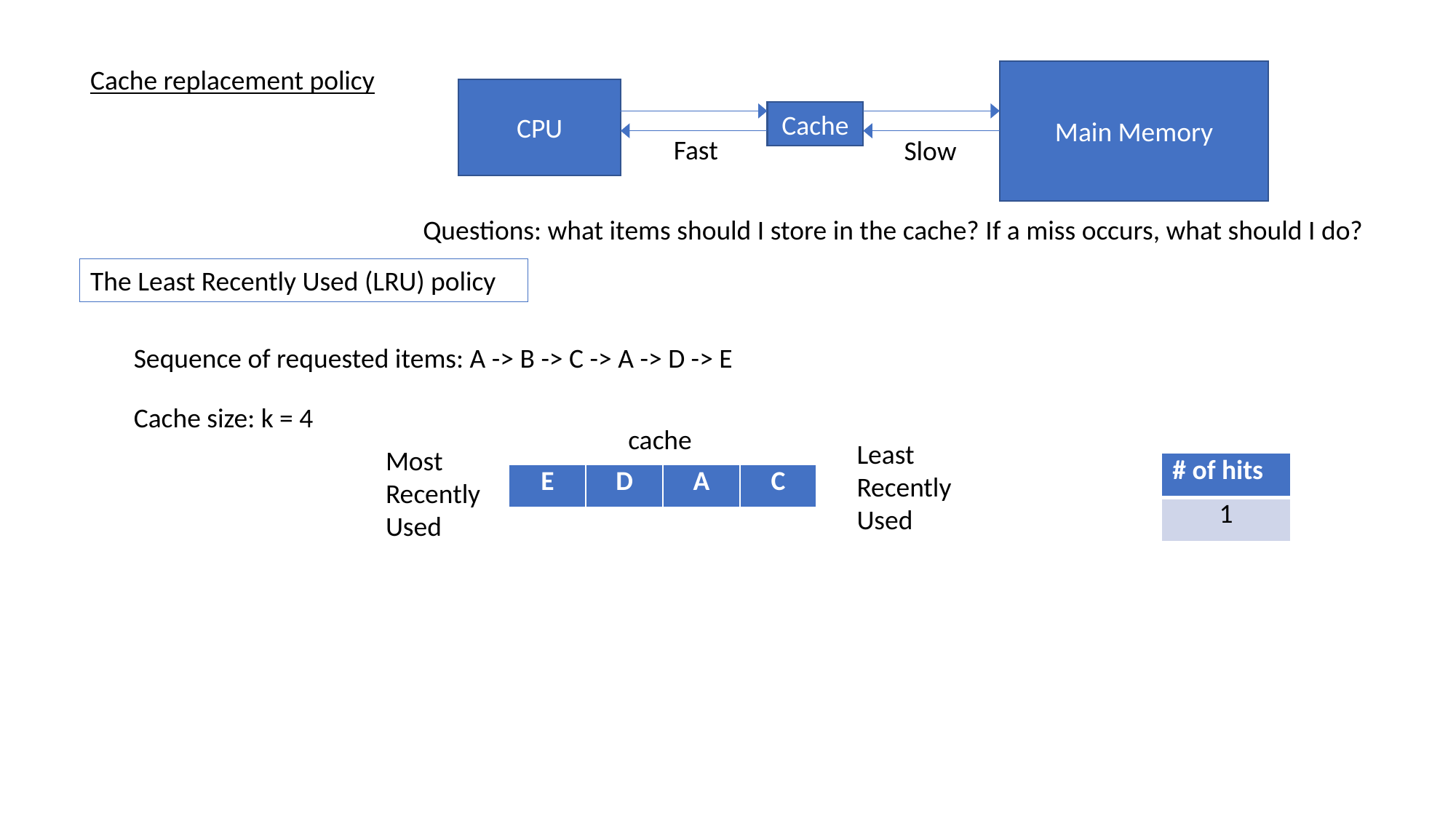

Cache replacement policy
Main Memory
CPU
Cache
Fast
Slow
Questions: what items should I store in the cache? If a miss occurs, what should I do?
The Least Recently Used (LRU) policy
Sequence of requested items: A -> B -> C -> A -> D -> E
Cache size: k = 4
cache
Least Recently Used
Most Recently Used
| # of hits |
| --- |
| 1 |
| E | D | A | C |
| --- | --- | --- | --- |